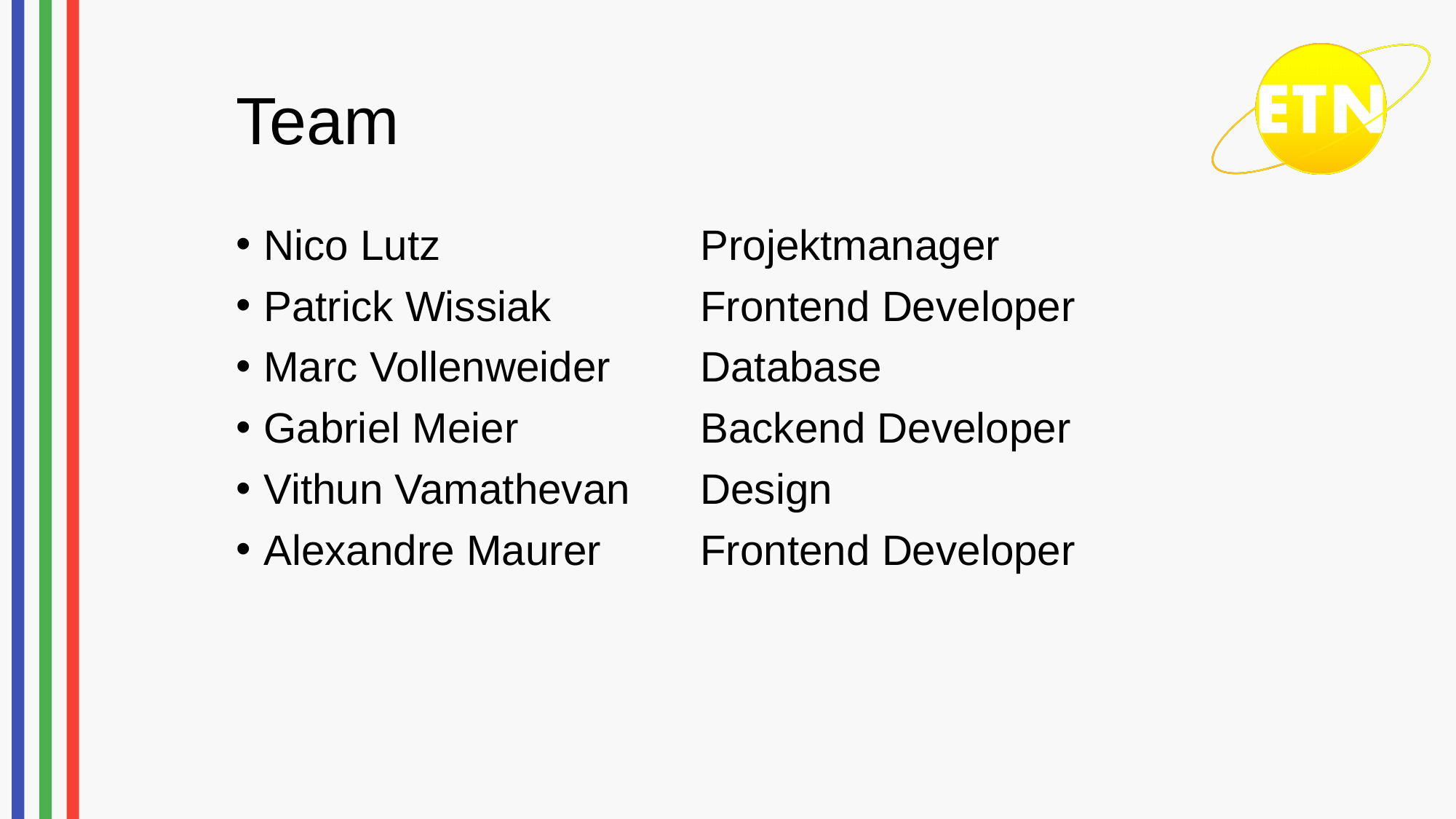

# Team
Nico Lutz			Projektmanager
Patrick Wissiak		Frontend Developer
Marc Vollenweider	Database
Gabriel Meier		Backend Developer
Vithun Vamathevan	Design
Alexandre Maurer	Frontend Developer